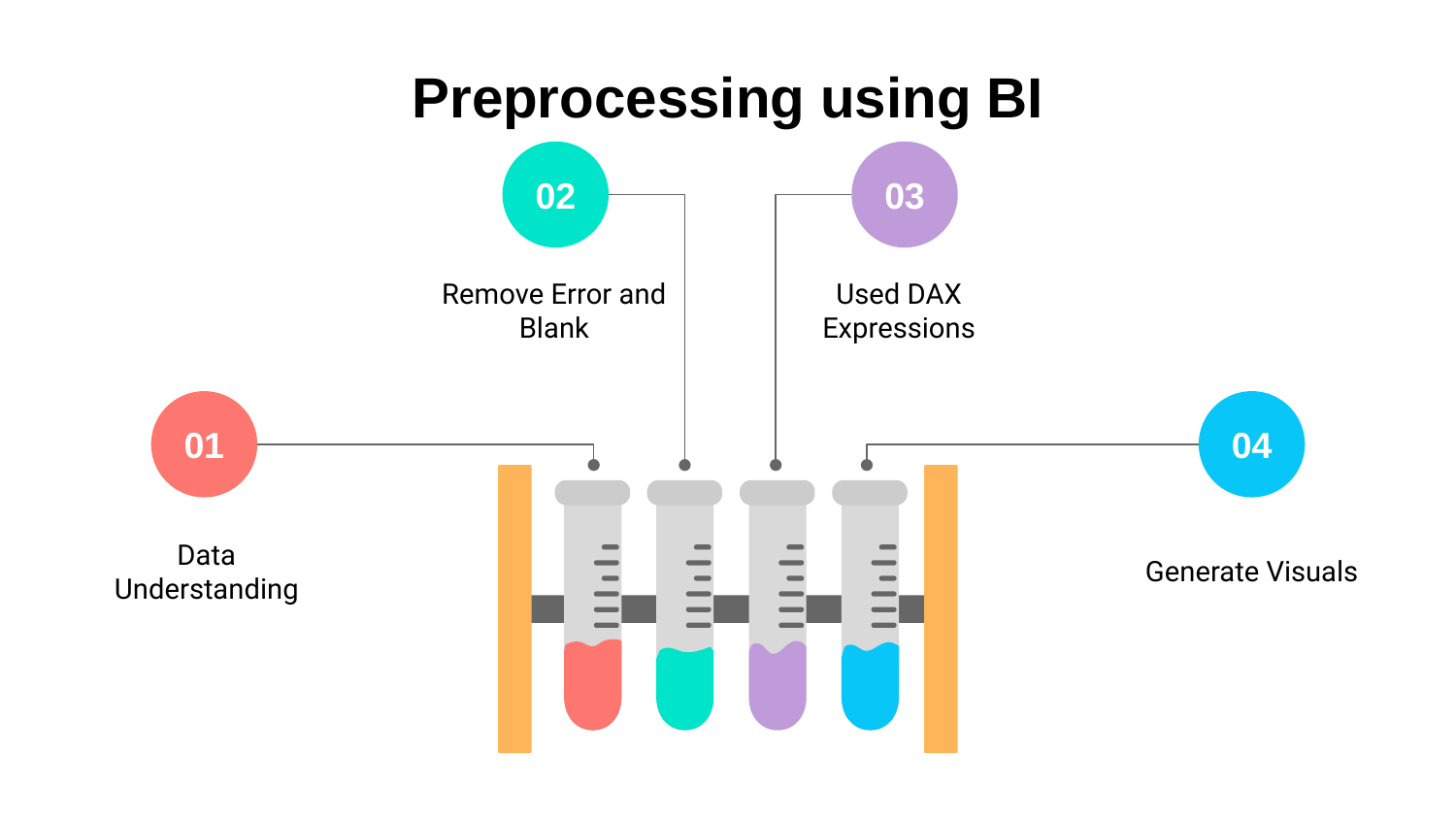

# Preprocessing using BI
02
Remove Error and Blank
03
Used DAX Expressions
01
Data Understanding
04
Generate Visuals